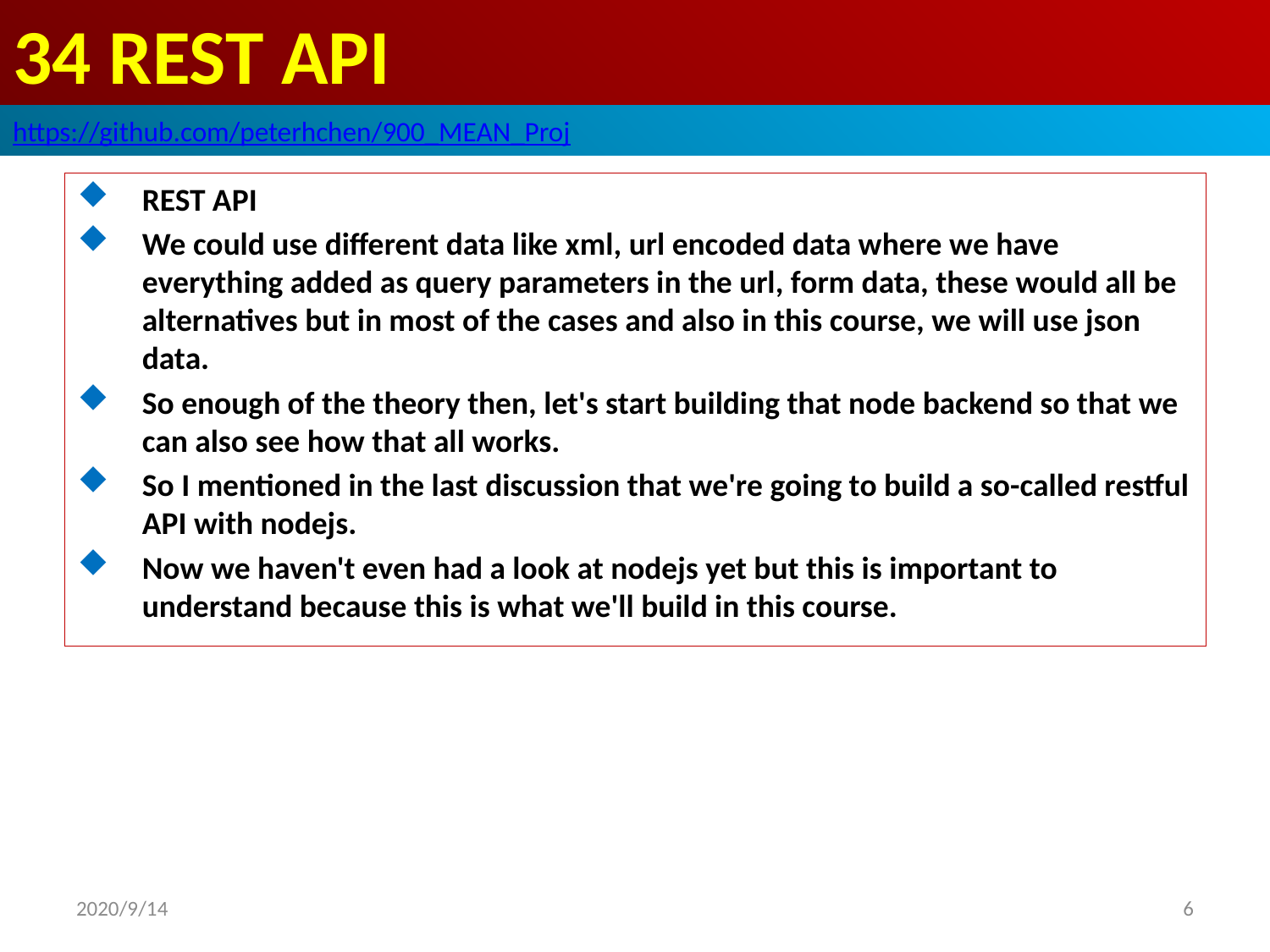

# 34 REST API
https://github.com/peterhchen/900_MEAN_Proj
REST API
We could use different data like xml, url encoded data where we have everything added as query parameters in the url, form data, these would all be alternatives but in most of the cases and also in this course, we will use json data.
So enough of the theory then, let's start building that node backend so that we can also see how that all works.
So I mentioned in the last discussion that we're going to build a so-called restful API with nodejs.
Now we haven't even had a look at nodejs yet but this is important to understand because this is what we'll build in this course.
6
2020/9/14